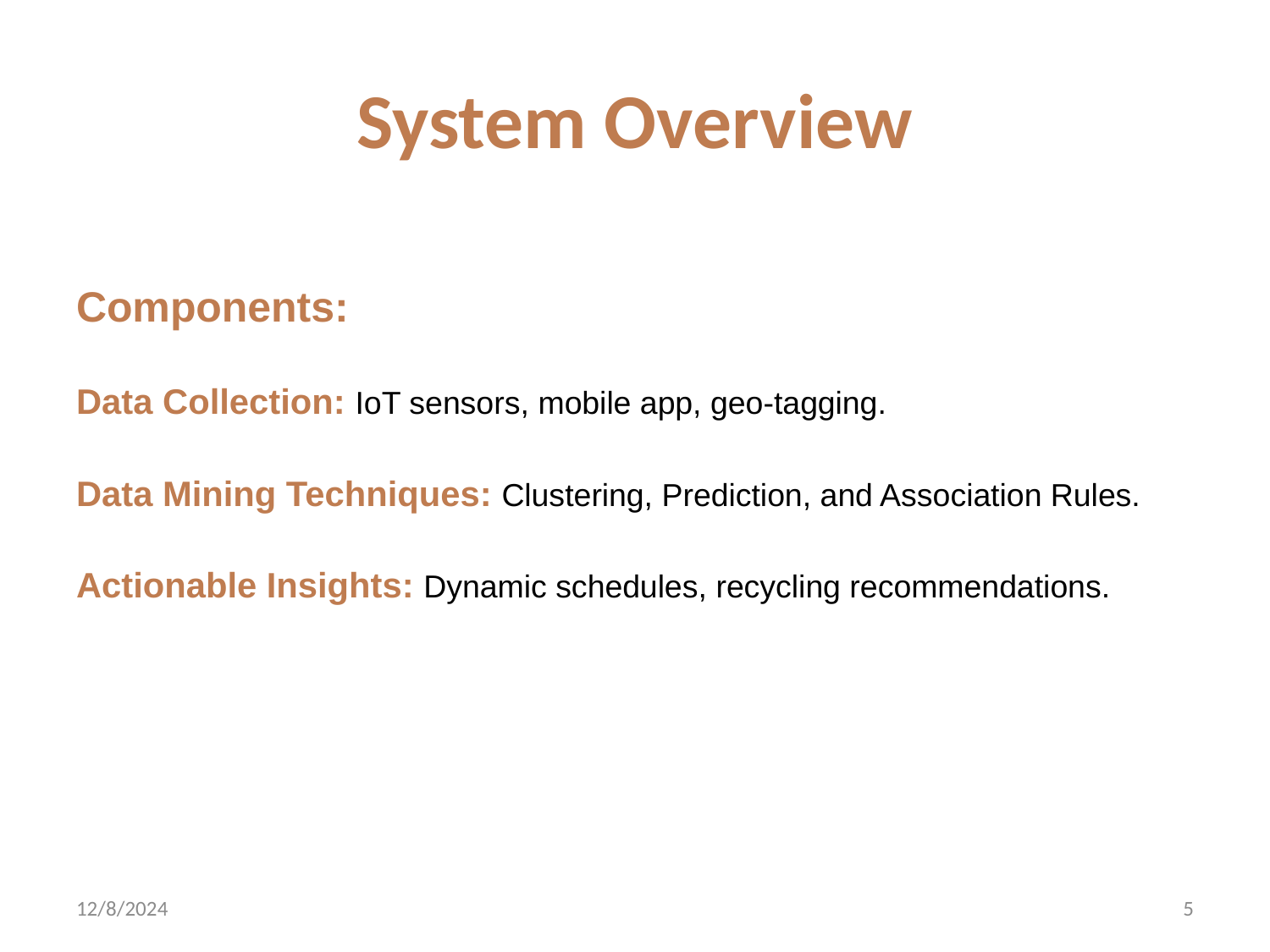

# System Overview
Components:
Data Collection: IoT sensors, mobile app, geo-tagging.
Data Mining Techniques: Clustering, Prediction, and Association Rules.
Actionable Insights: Dynamic schedules, recycling recommendations.
12/8/2024
5